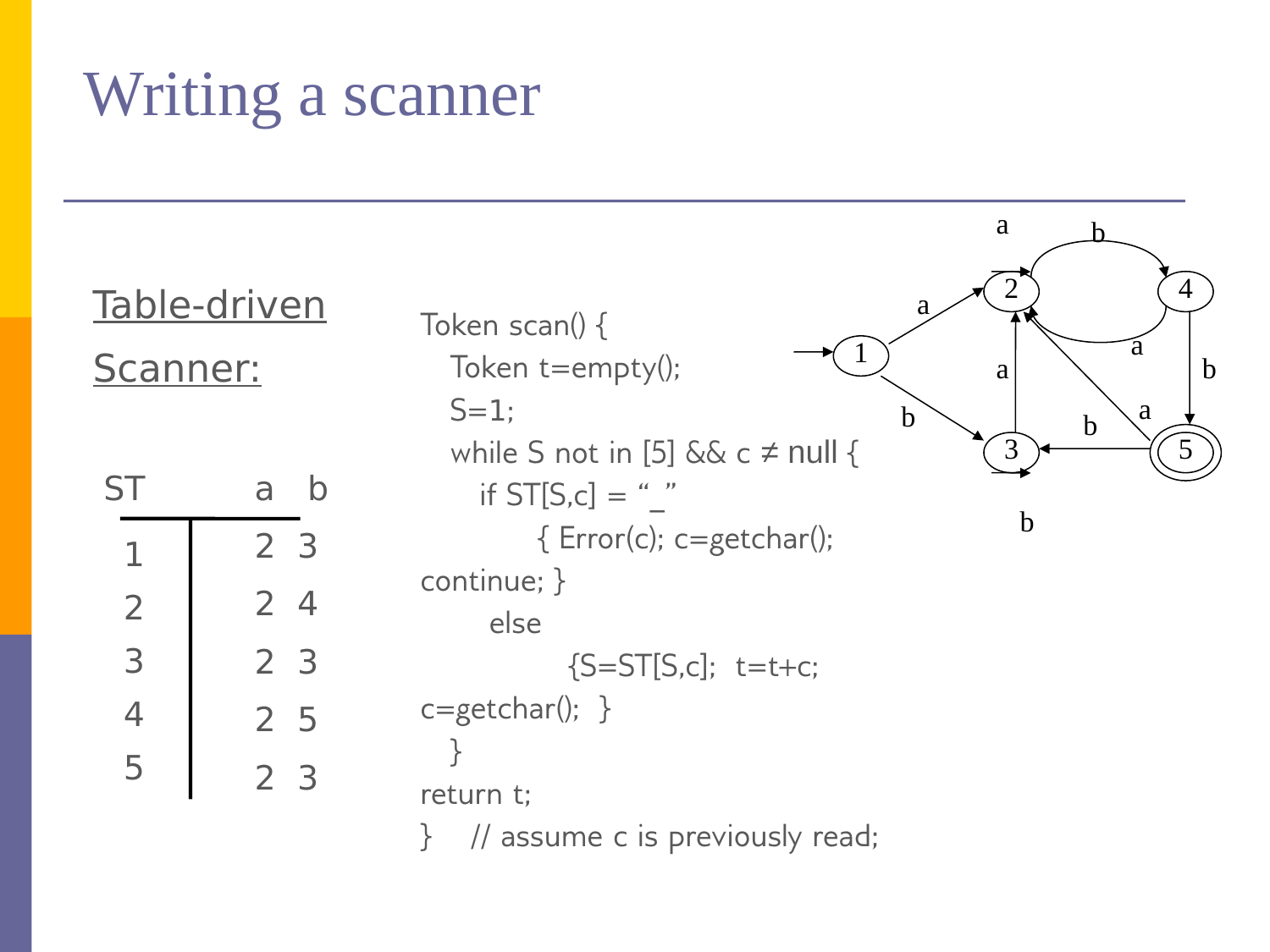

# Writing a scanner
a
b
2
4

a

a
1

a
b

a
b
b
3

5

b
Table-driven
Scanner:

 ST	a   b
  		2  3
  		2  4
  		2  3
  		2  5
  		2  3

Token scan() {
	Token t=empty();
	S=1;
	while S not in [5] && c ≠ null {
	   if ST[S,c] = “_”
	         { Error(c); c=getchar(); continue; }
	    else
			    {S=ST[S,c];  t=t+c;  c=getchar();  }
	}
return t;
}    // assume c is previously read;

1
2
3
4
5